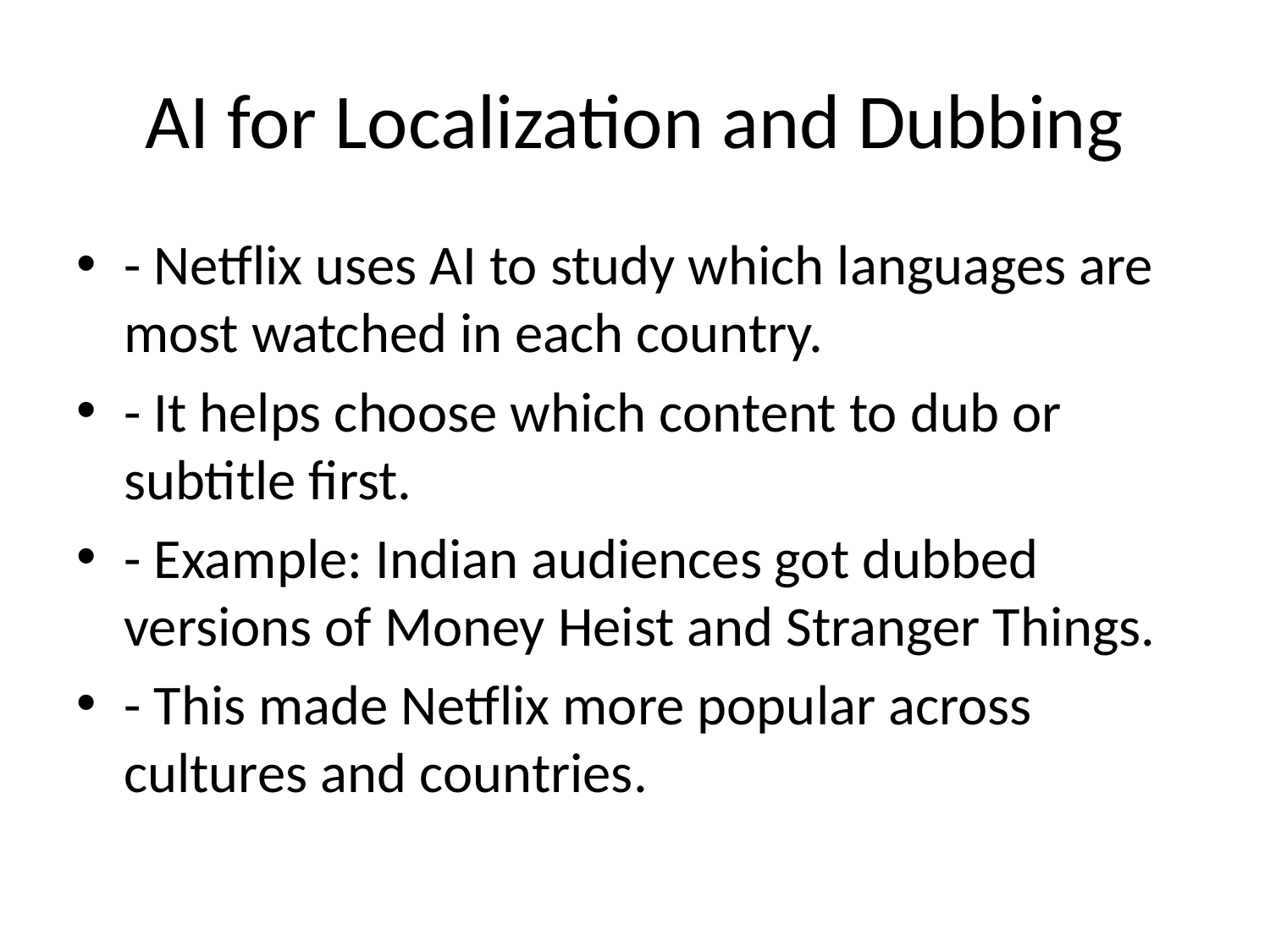

# AI for Localization and Dubbing
- Netflix uses AI to study which languages are most watched in each country.
- It helps choose which content to dub or subtitle first.
- Example: Indian audiences got dubbed versions of Money Heist and Stranger Things.
- This made Netflix more popular across cultures and countries.